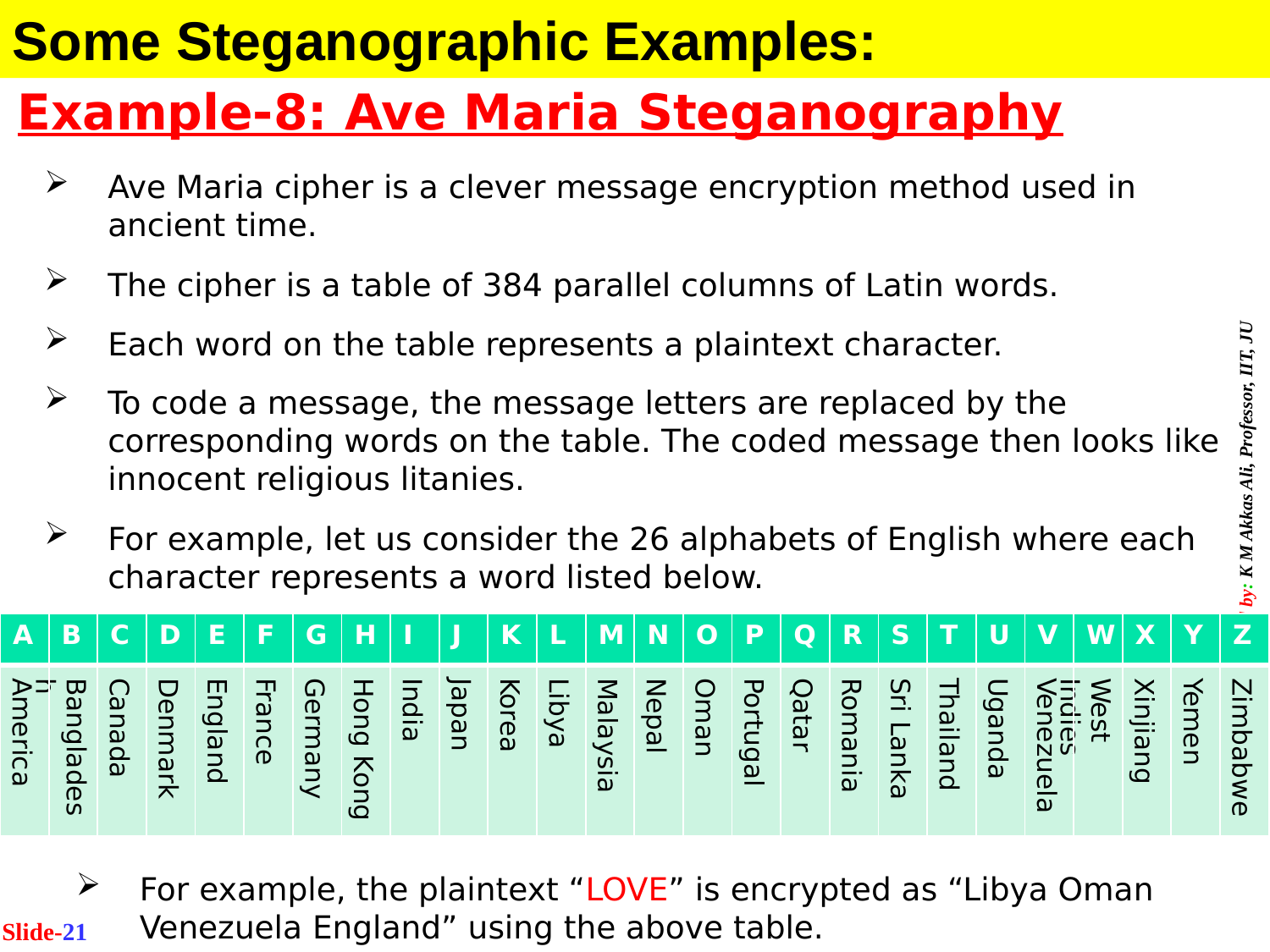

Some Steganographic Examples:
Example-8: Ave Maria Steganography
Ave Maria cipher is a clever message encryption method used in ancient time.
The cipher is a table of 384 parallel columns of Latin words.
Each word on the table represents a plaintext character.
To code a message, the message letters are replaced by the corresponding words on the table. The coded message then looks like innocent religious litanies.
For example, let us consider the 26 alphabets of English where each character represents a word listed below.
| A | B | C | D | E | F | G | H | I | J | K | L | M | N | O | P | Q | R | S | T | U | V | W | X | Y | Z |
| --- | --- | --- | --- | --- | --- | --- | --- | --- | --- | --- | --- | --- | --- | --- | --- | --- | --- | --- | --- | --- | --- | --- | --- | --- | --- |
| America | Bangladesh | Canada | Denmark | England | France | Germany | Hong Kong | India | Japan | Korea | Libya | Malaysia | Nepal | Oman | Portugal | Qatar | Romania | Sri Lanka | Thailand | Uganda | Venezuela | West Indies | Xinjiang | Yemen | Zimbabwe |
For example, the plaintext “LOVE” is encrypted as “Libya Oman Venezuela England” using the above table.
Slide-21